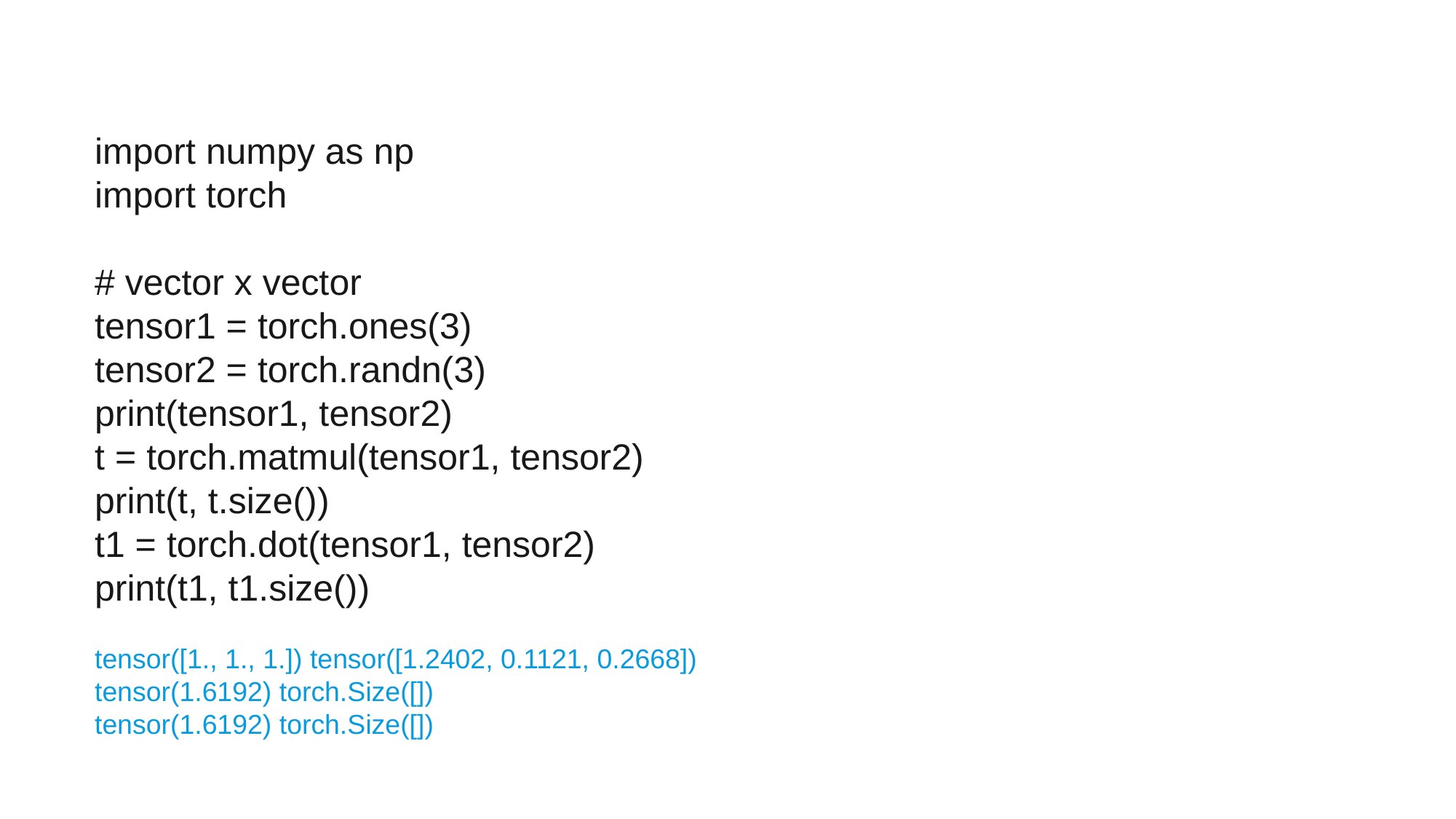

import numpy as np
import torch
​
# vector x vector
tensor1 = torch.ones(3)
tensor2 = torch.randn(3)
print(tensor1, tensor2)
t = torch.matmul(tensor1, tensor2)
print(t, t.size())
t1 = torch.dot(tensor1, tensor2)
print(t1, t1.size())

tensor([1., 1., 1.]) tensor([1.2402, 0.1121, 0.2668])
tensor(1.6192) torch.Size([])
tensor(1.6192) torch.Size([])